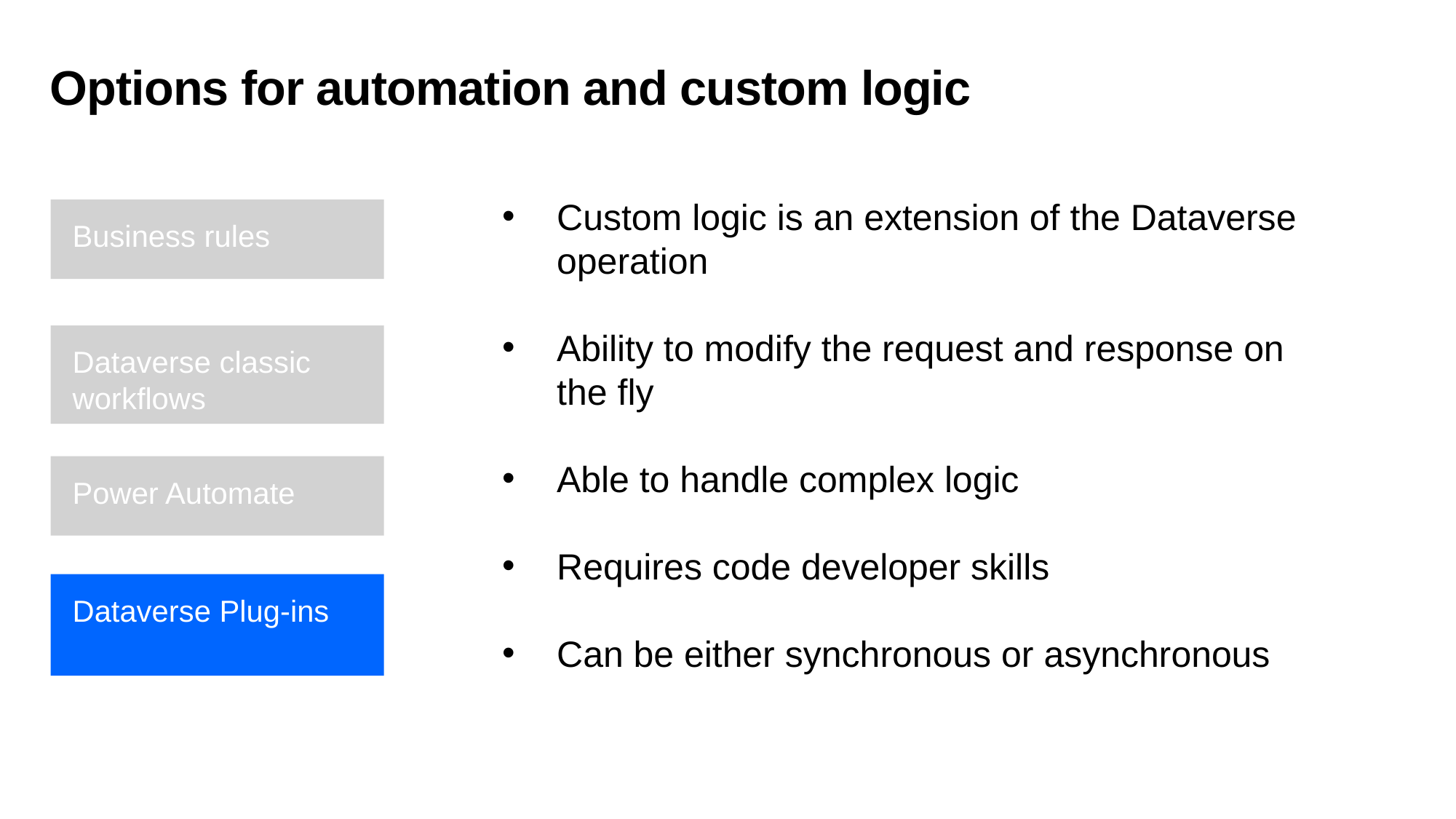

# Options for automation and custom logic
Custom logic is an extension of the Dataverse operation

Ability to modify the request and response on the fly

Able to handle complex logic

Requires code developer skills
Can be either synchronous or asynchronous
Business rules
Dataverse classic workflows
Power Automate
Dataverse Plug-ins